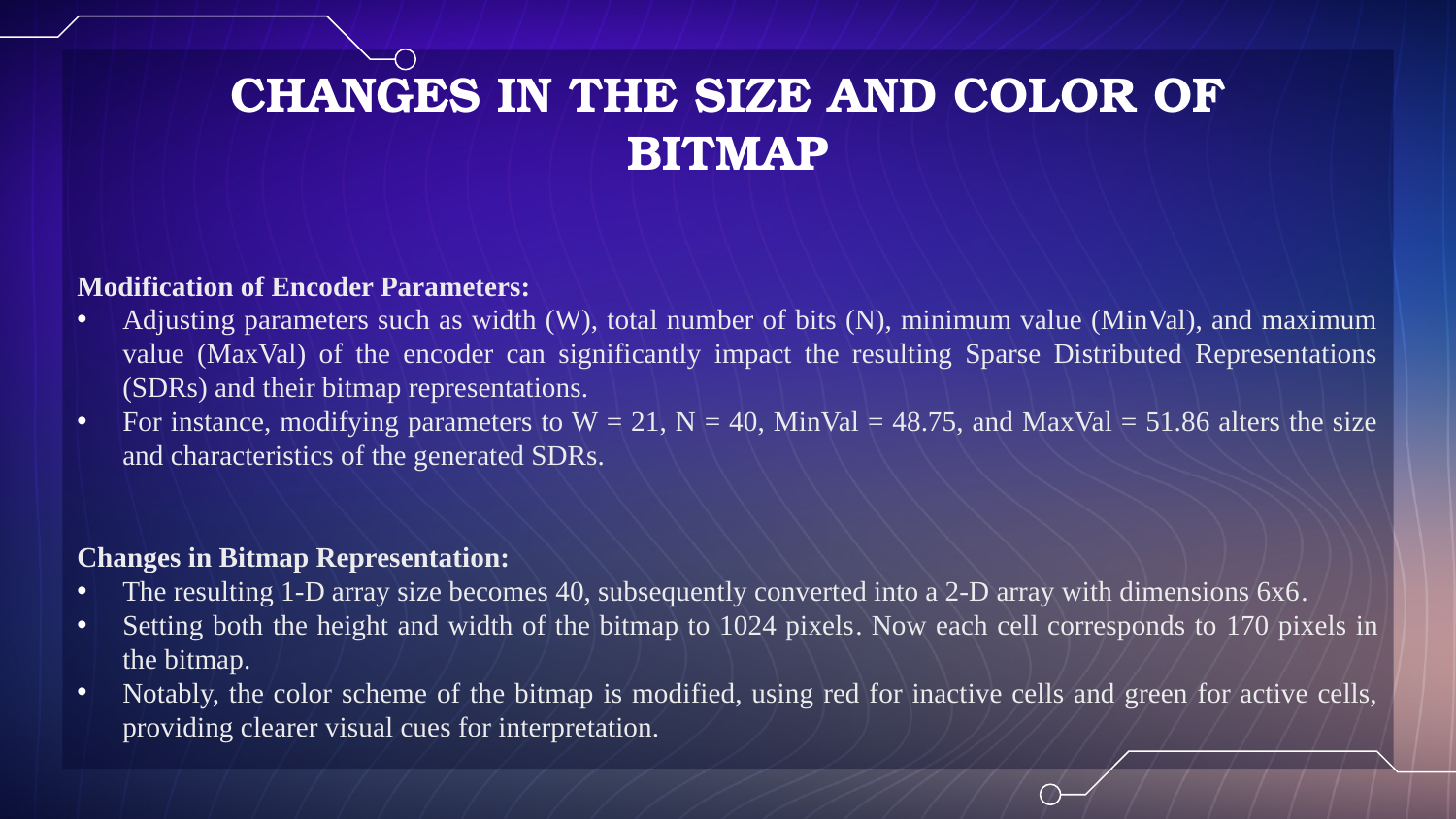

# CHANGES IN THE SIZE AND COLOR OF BITMAP
Modification of Encoder Parameters:
Adjusting parameters such as width (W), total number of bits (N), minimum value (MinVal), and maximum value (MaxVal) of the encoder can significantly impact the resulting Sparse Distributed Representations (SDRs) and their bitmap representations.
For instance, modifying parameters to W = 21, N = 40, MinVal = 48.75, and MaxVal = 51.86 alters the size and characteristics of the generated SDRs.

Changes in Bitmap Representation:
The resulting 1-D array size becomes 40, subsequently converted into a 2-D array with dimensions 6x6.
Setting both the height and width of the bitmap to 1024 pixels. Now each cell corresponds to 170 pixels in the bitmap.
Notably, the color scheme of the bitmap is modified, using red for inactive cells and green for active cells, providing clearer visual cues for interpretation.